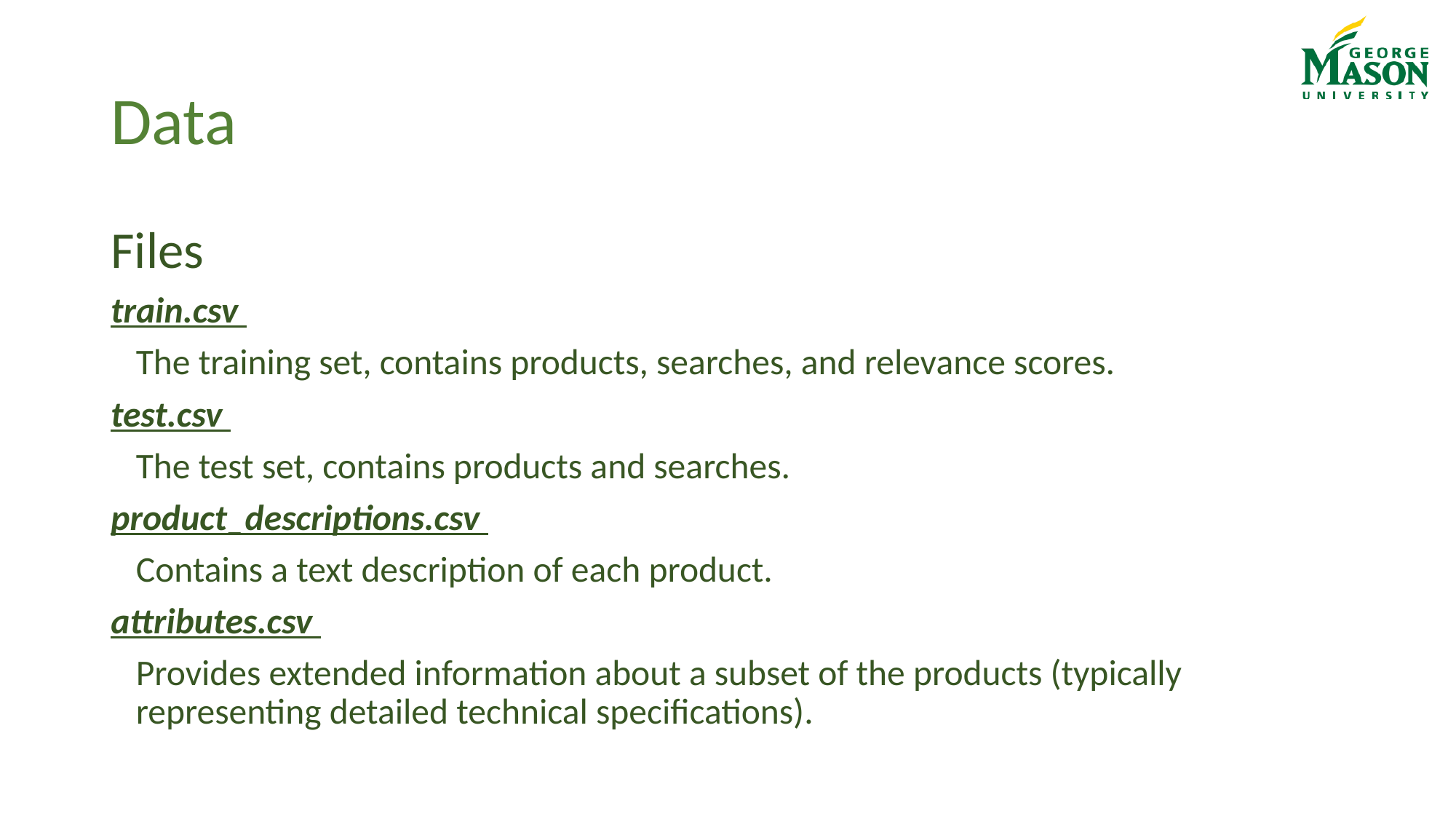

# Data
Files
train.csv
	The training set, contains products, searches, and relevance scores.
test.csv
	The test set, contains products and searches.
product_descriptions.csv
	Contains a text description of each product.
attributes.csv
	Provides extended information about a subset of the products (typically representing detailed technical specifications).